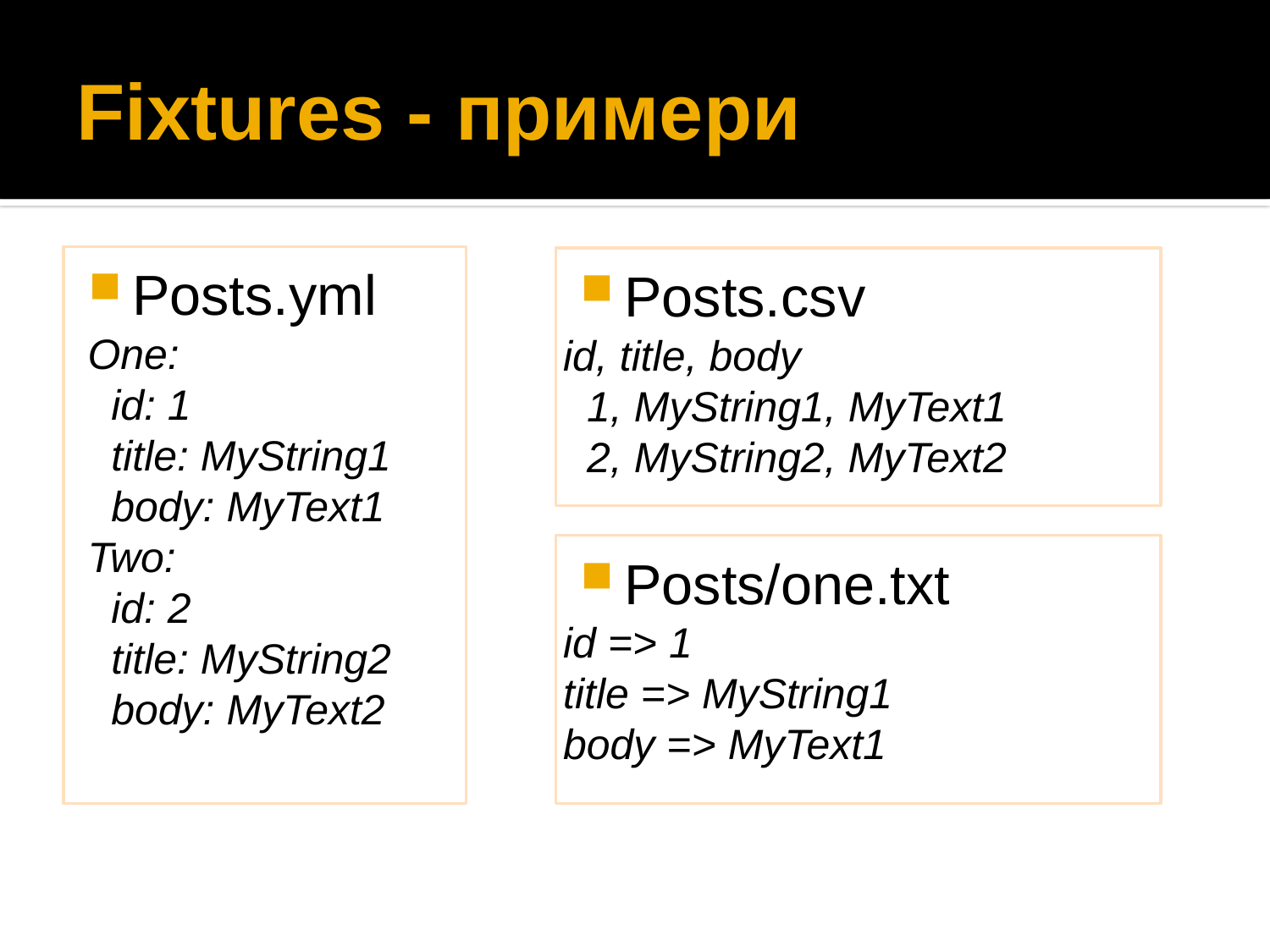

# Fixtures - примери
Posts.yml
One:
  id: 1
  title: MyString1
  body: MyText1
Two:
  id: 2
  title: MyString2
  body: MyText2
Posts.csv
id, title, body
  1, MyString1, MyText1
  2, MyString2, MyText2
Posts/one.txt
id => 1
title => MyString1
body => MyText1